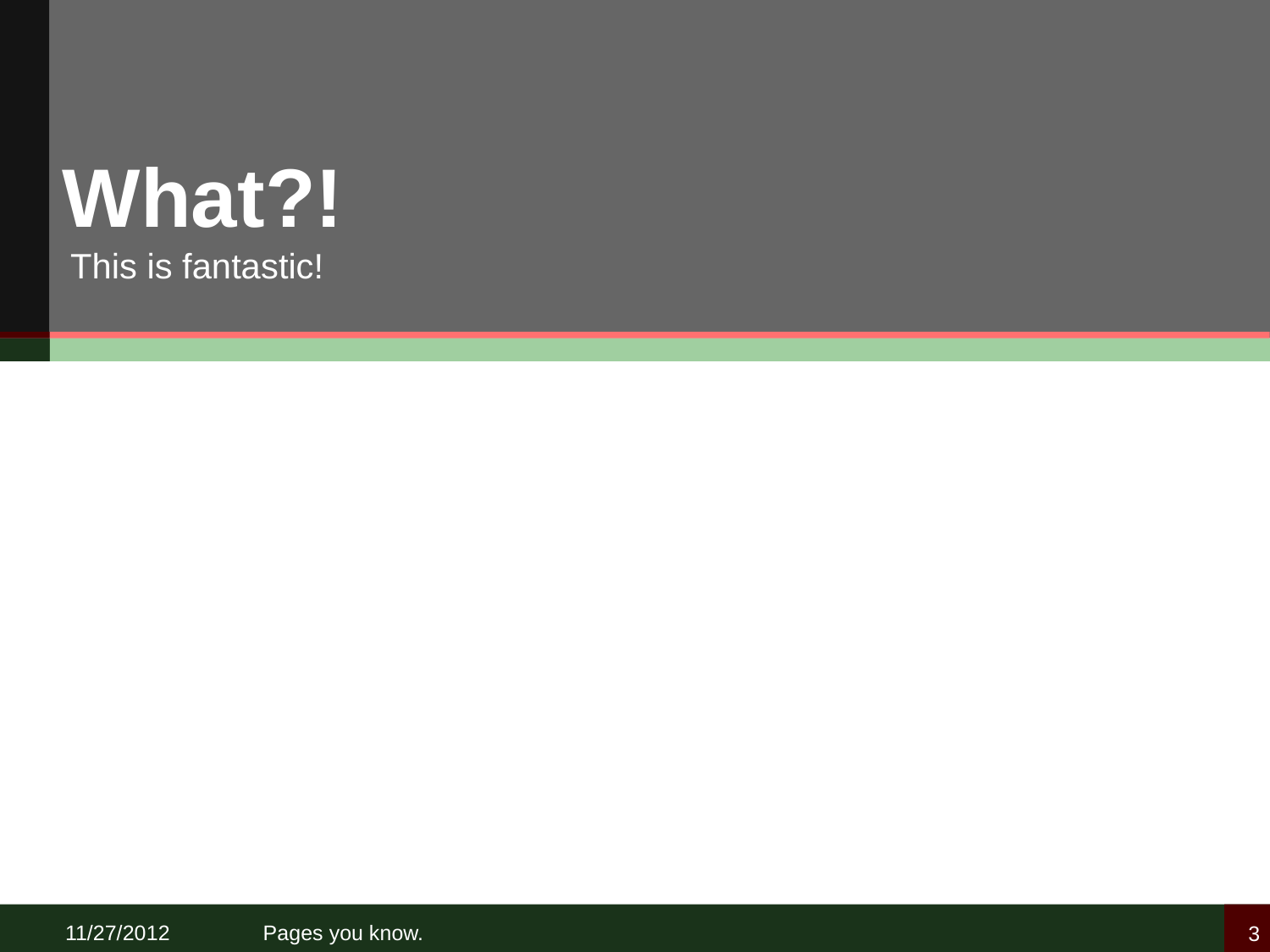

# What?!
This is fantastic!
3
11/27/2012
Pages you know.